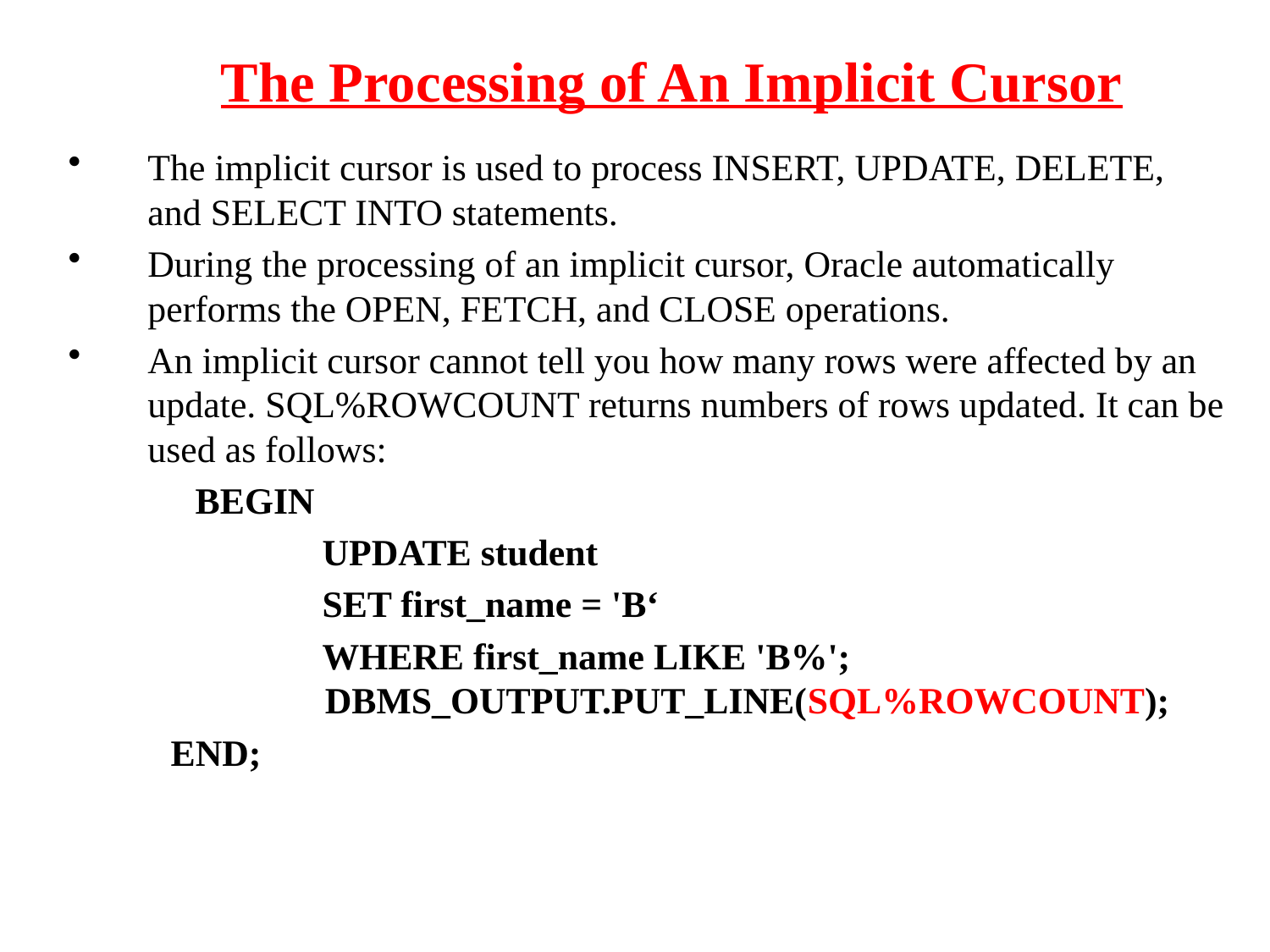

# The Processing of An Implicit Cursor
The implicit cursor is used to process INSERT, UPDATE, DELETE, and SELECT INTO statements.
During the processing of an implicit cursor, Oracle automatically performs the OPEN, FETCH, and CLOSE operations.
An implicit cursor cannot tell you how many rows were affected by an update. SQL%ROWCOUNT returns numbers of rows updated. It can be used as follows:
	BEGIN
		UPDATE student
		SET first_name = 'B‘
		WHERE first_name LIKE 'B%';			       	              DBMS_OUTPUT.PUT_LINE(SQL%ROWCOUNT);
           END;